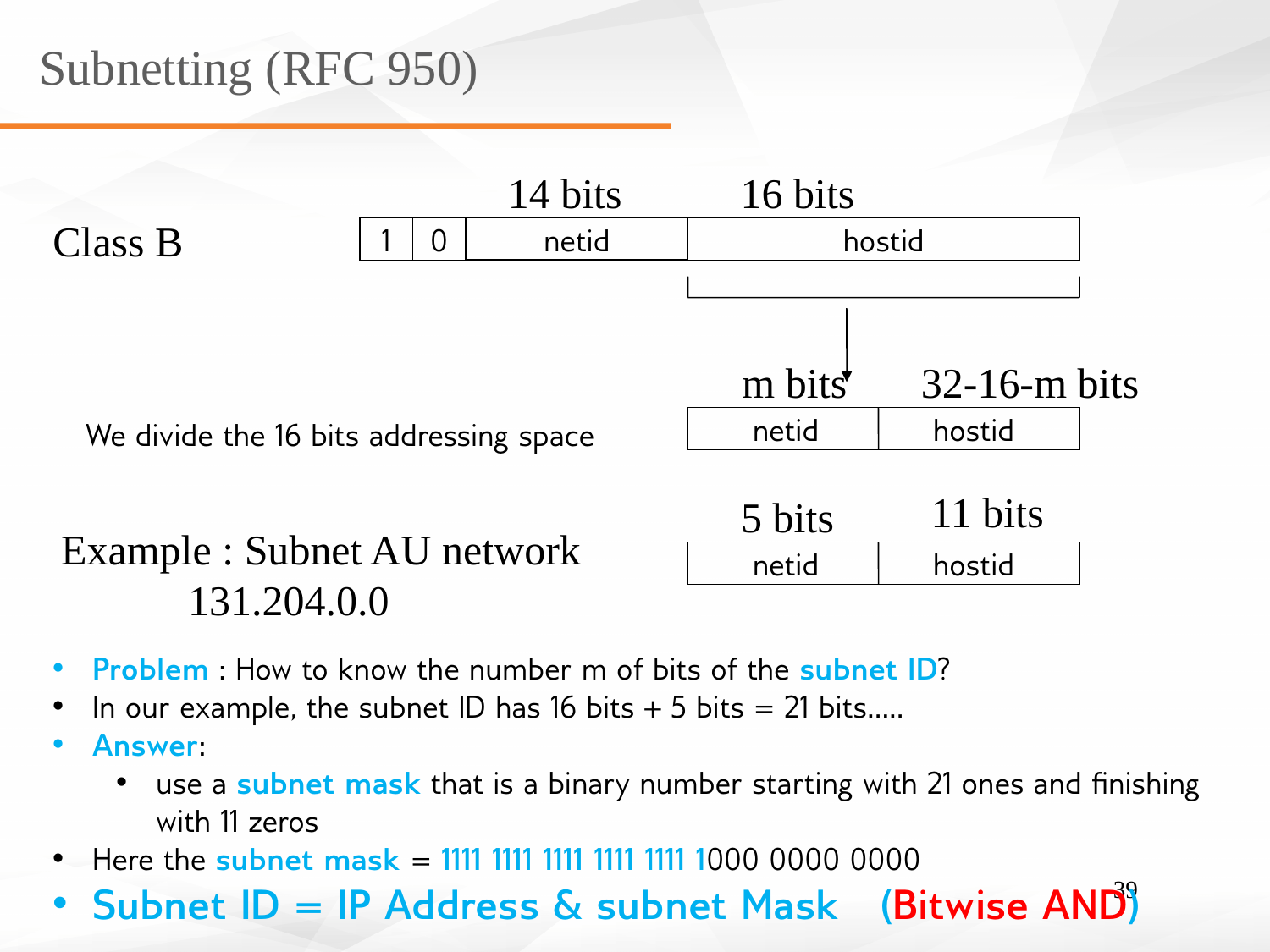

Subnetting (RFC 950)
14 bits
16 bits
1
netid
hostid
0
Class B

m bits       32-16-m bits
netid            hostid

We divide the 16 bits addressing space
11 bits
5 bits
Example : Subnet AU network
	131.204.0.0
netid            hostid

Problem : How to know the number m of bits of the subnet ID?
In our example, the subnet ID has 16 bits + 5 bits = 21 bits…..
Answer:
use a subnet mask that is a binary number starting with 21 ones and finishing with 11 zeros
Here the subnet mask = 1111 1111 1111 1111 1111 1000 0000 0000
Subnet ID = IP Address & subnet Mask   (Bitwise AND)
39